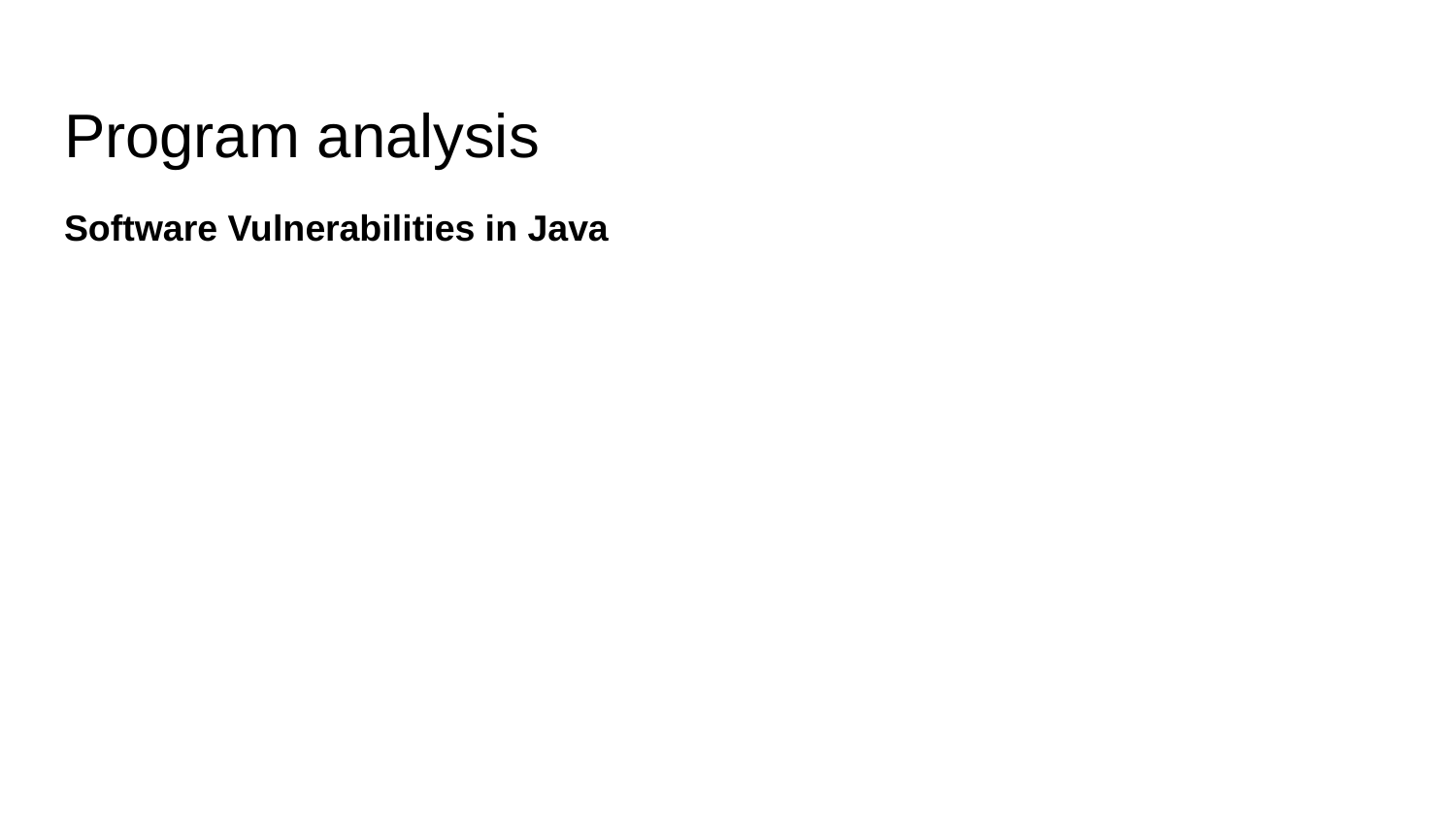

# Program analysis
Software Vulnerabilities in Java